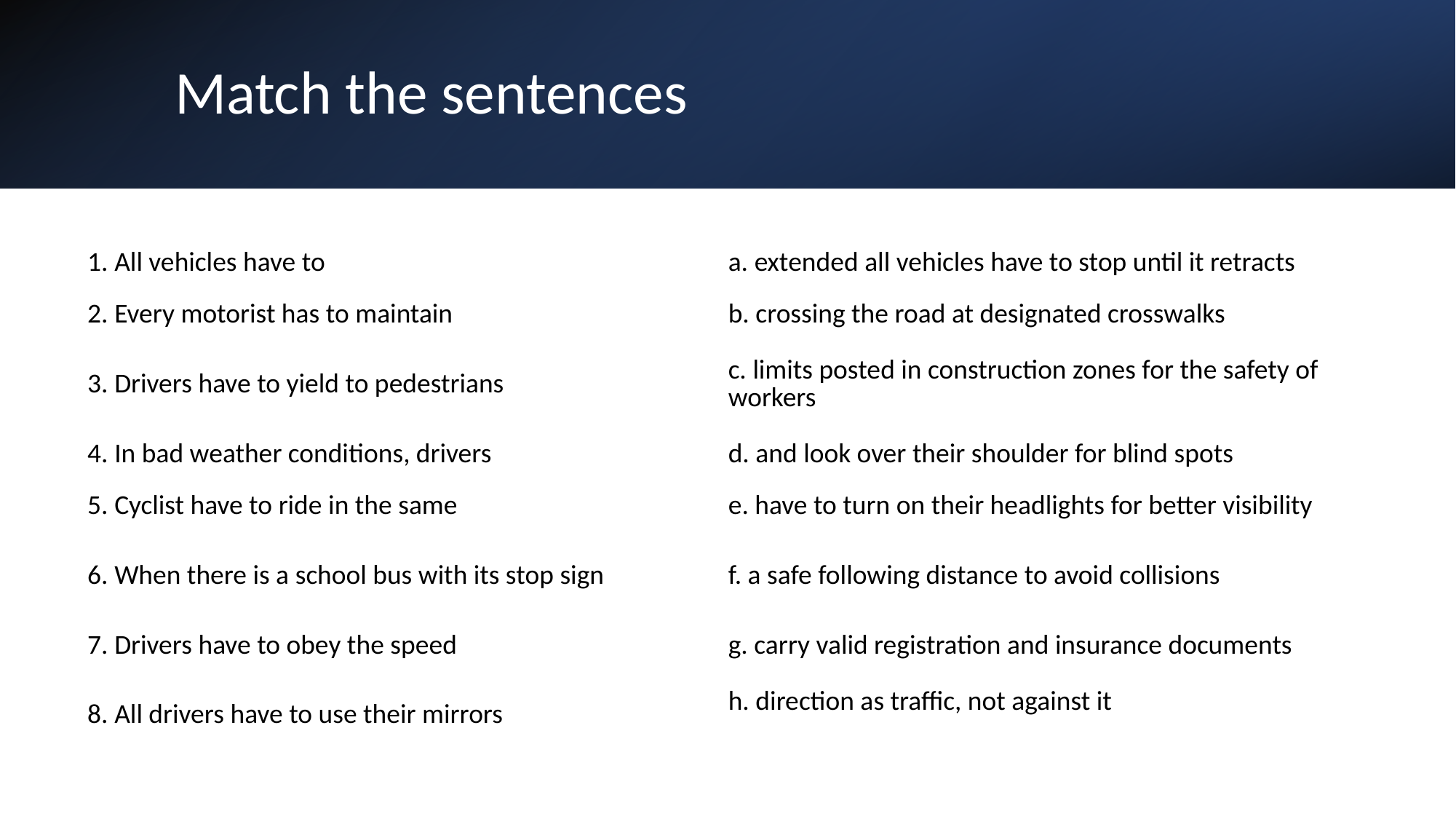

# Match the sentences
| 1. All vehicles have to |  | a. extended all vehicles have to stop until it retracts |
| --- | --- | --- |
| 2. Every motorist has to maintain |  | b. crossing the road at designated crosswalks |
| 3. Drivers have to yield to pedestrians |  | c. limits posted in construction zones for the safety of workers |
| 4. In bad weather conditions, drivers |  | d. and look over their shoulder for blind spots |
| 5. Cyclist have to ride in the same |  | e. have to turn on their headlights for better visibility |
| 6. When there is a school bus with its stop sign |  | f. a safe following distance to avoid collisions |
| 7. Drivers have to obey the speed |  | g. carry valid registration and insurance documents |
| 8. All drivers have to use their mirrors |  | h. direction as traffic, not against it |